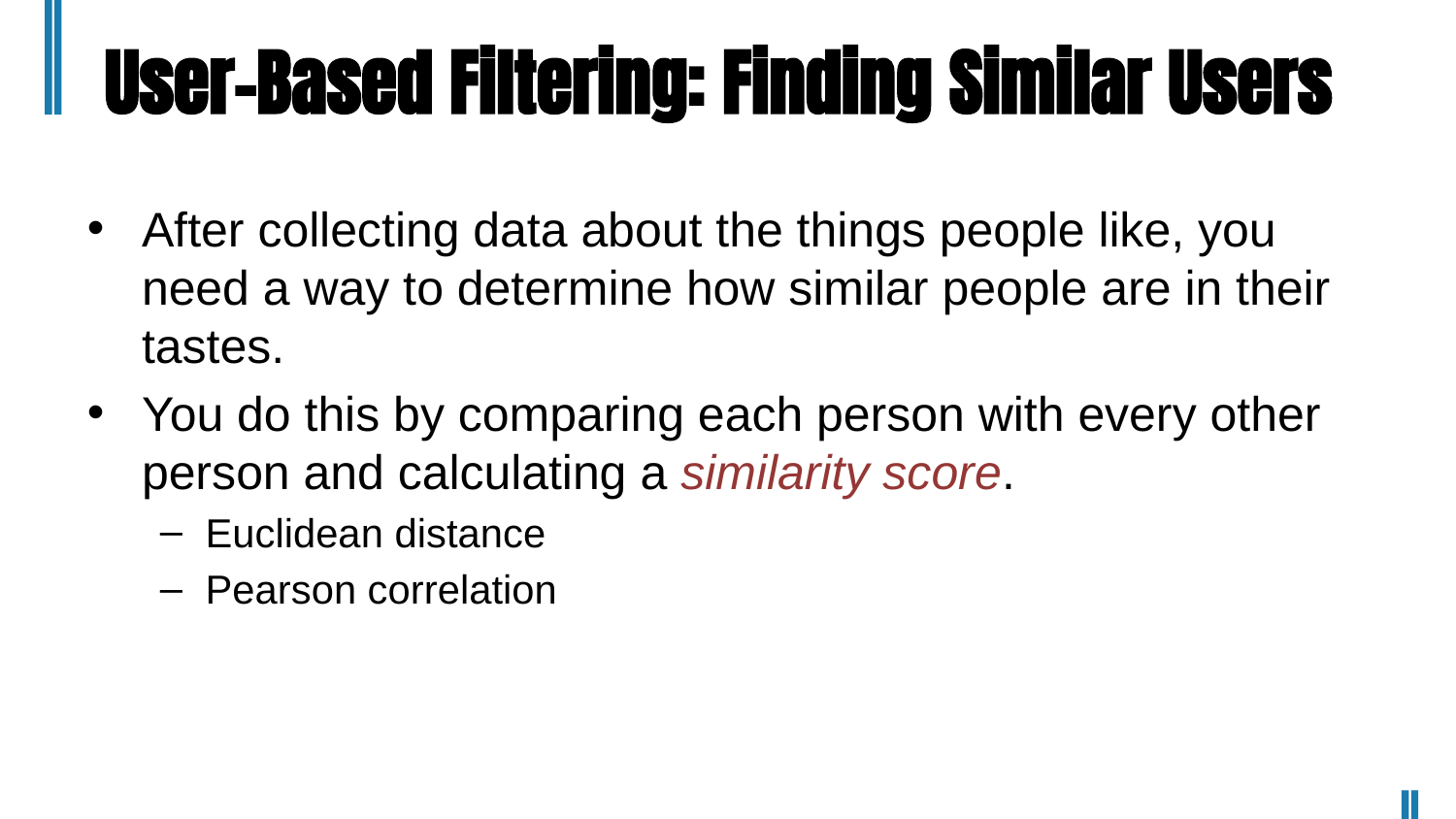

# User-Based Filtering: Finding Similar Users
After collecting data about the things people like, you need a way to determine how similar people are in their tastes.
You do this by comparing each person with every other person and calculating a similarity score.
Euclidean distance
Pearson correlation